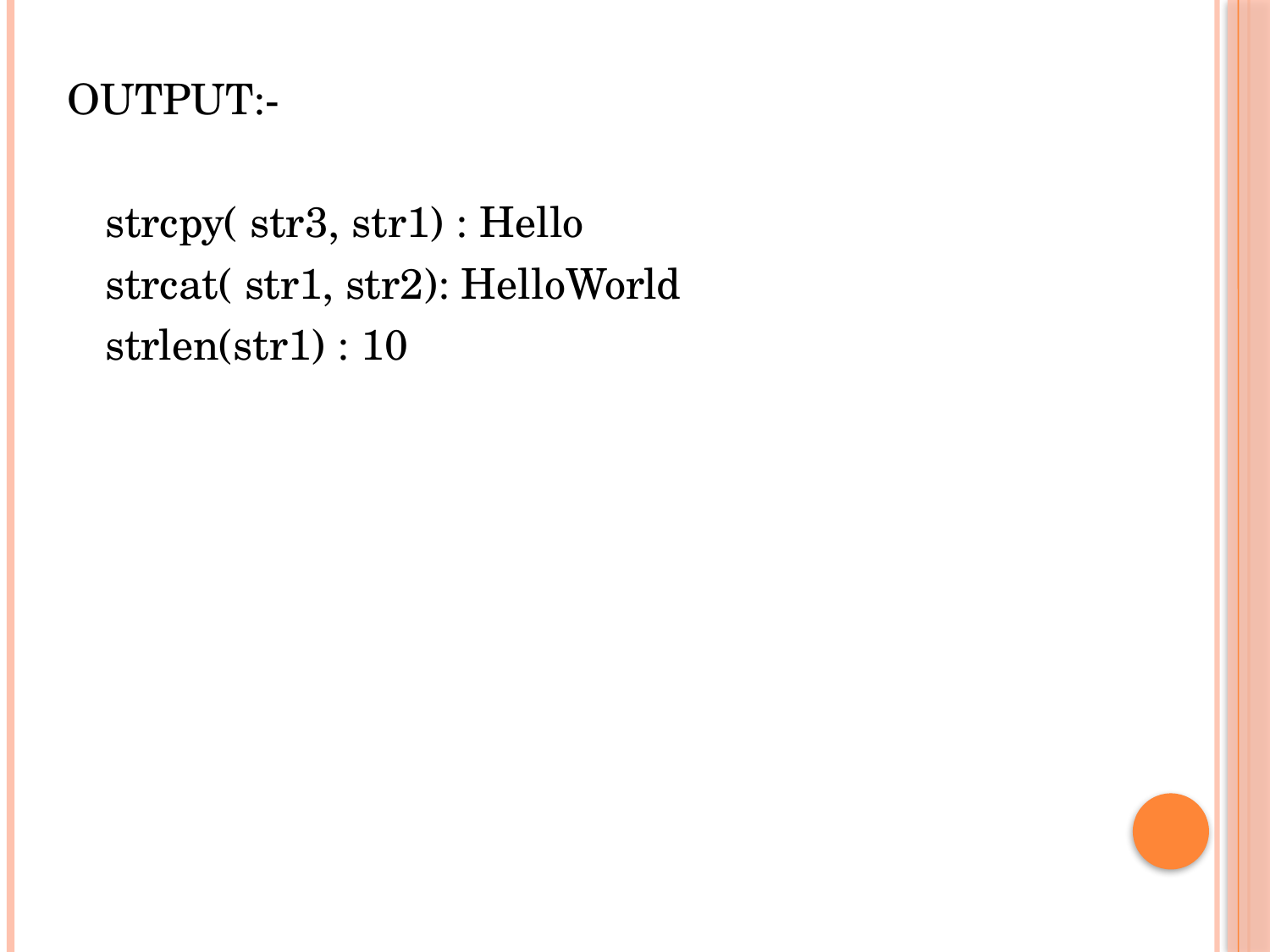

#
OUTPUT:-

	strcpy( str3, str1) : Hello
	strcat( str1, str2): HelloWorld
 	strlen(str1) : 10